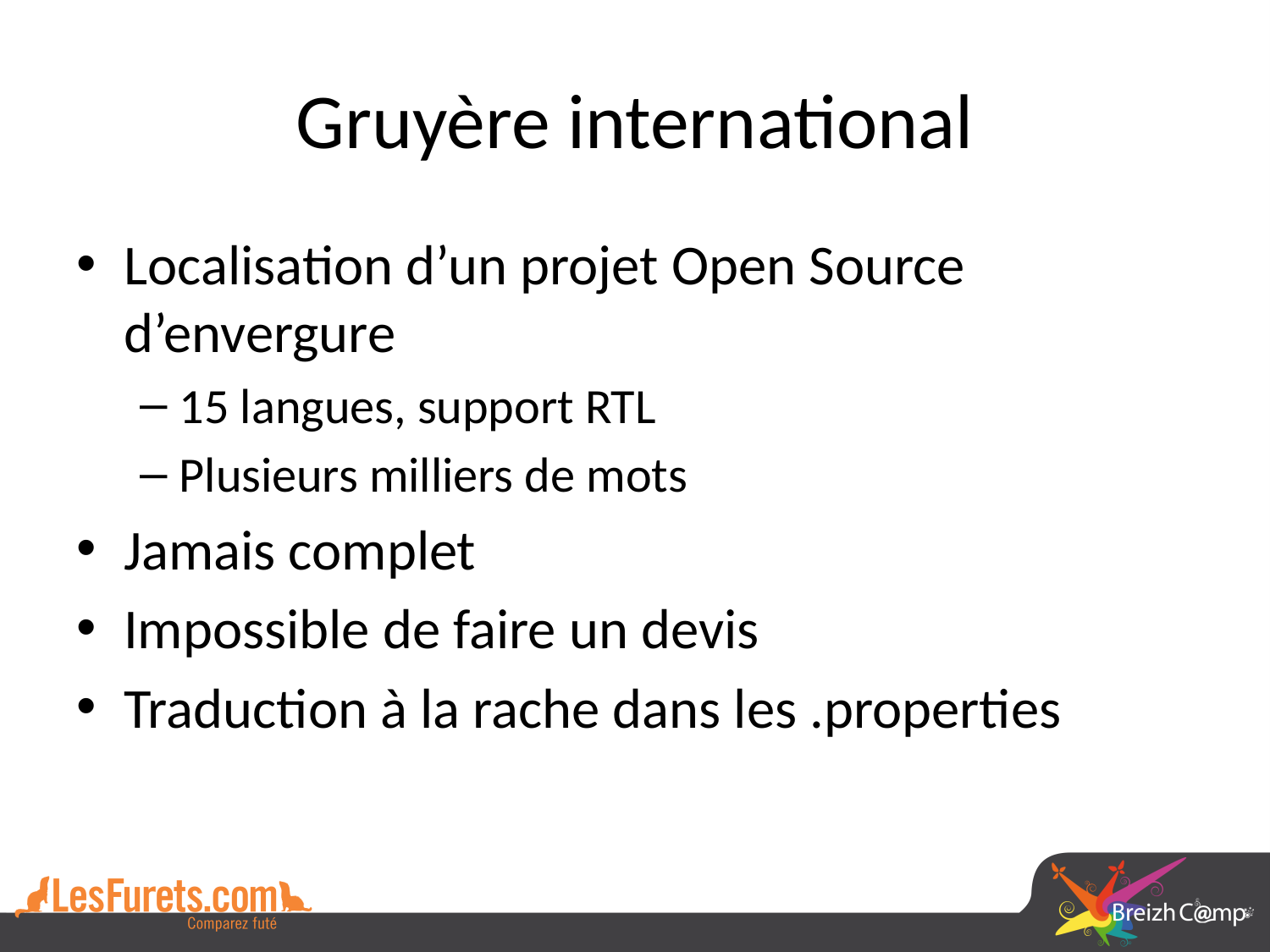

# Gruyère international
Localisation d’un projet Open Source d’envergure
15 langues, support RTL
Plusieurs milliers de mots
Jamais complet
Impossible de faire un devis
Traduction à la rache dans les .properties